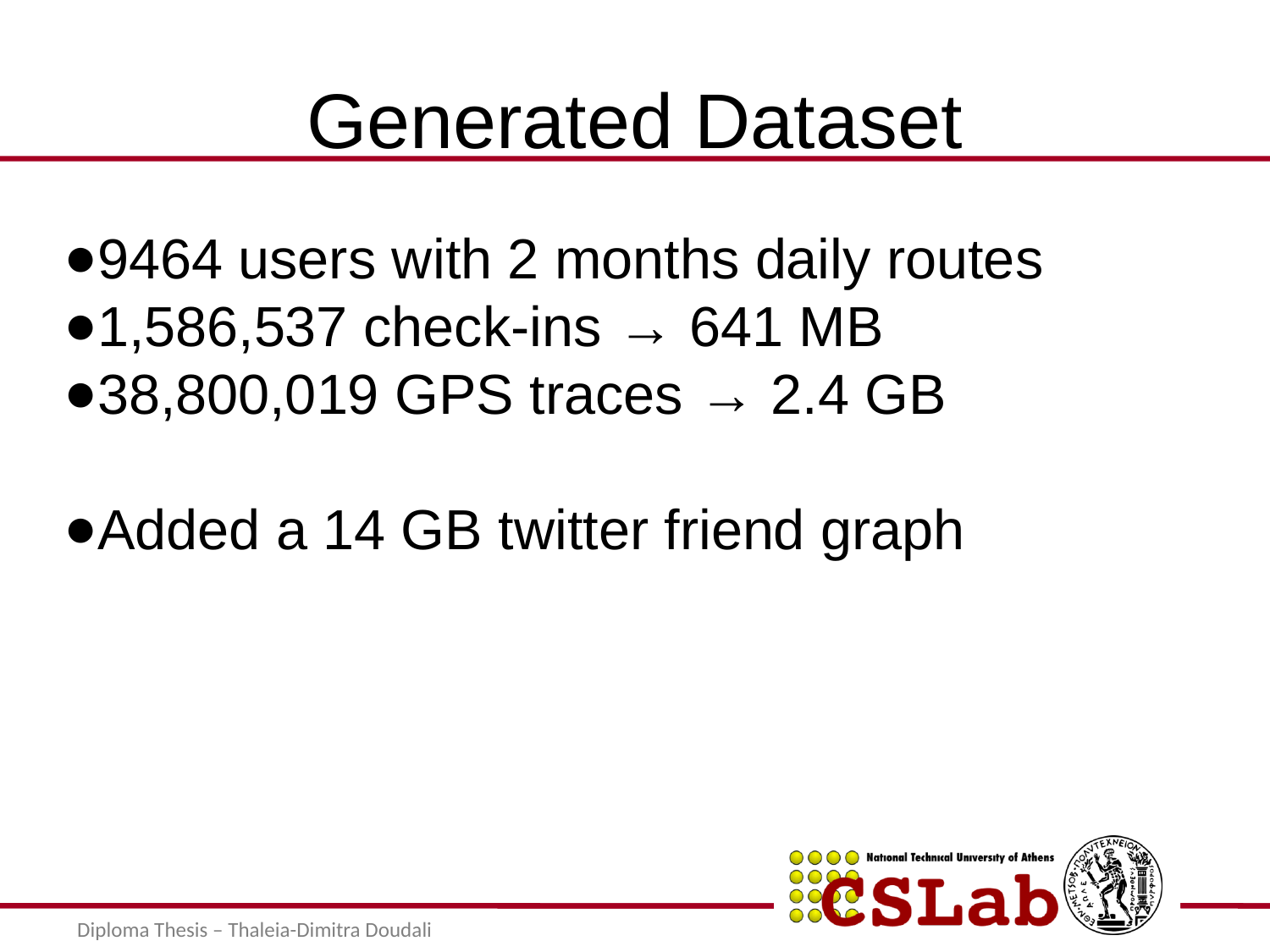

Generated Dataset
9464 users with 2 months daily routes
1,586,537 check-ins → 641 MB
38,800,019 GPS traces → 2.4 GB

Added a 14 GB twitter friend graph